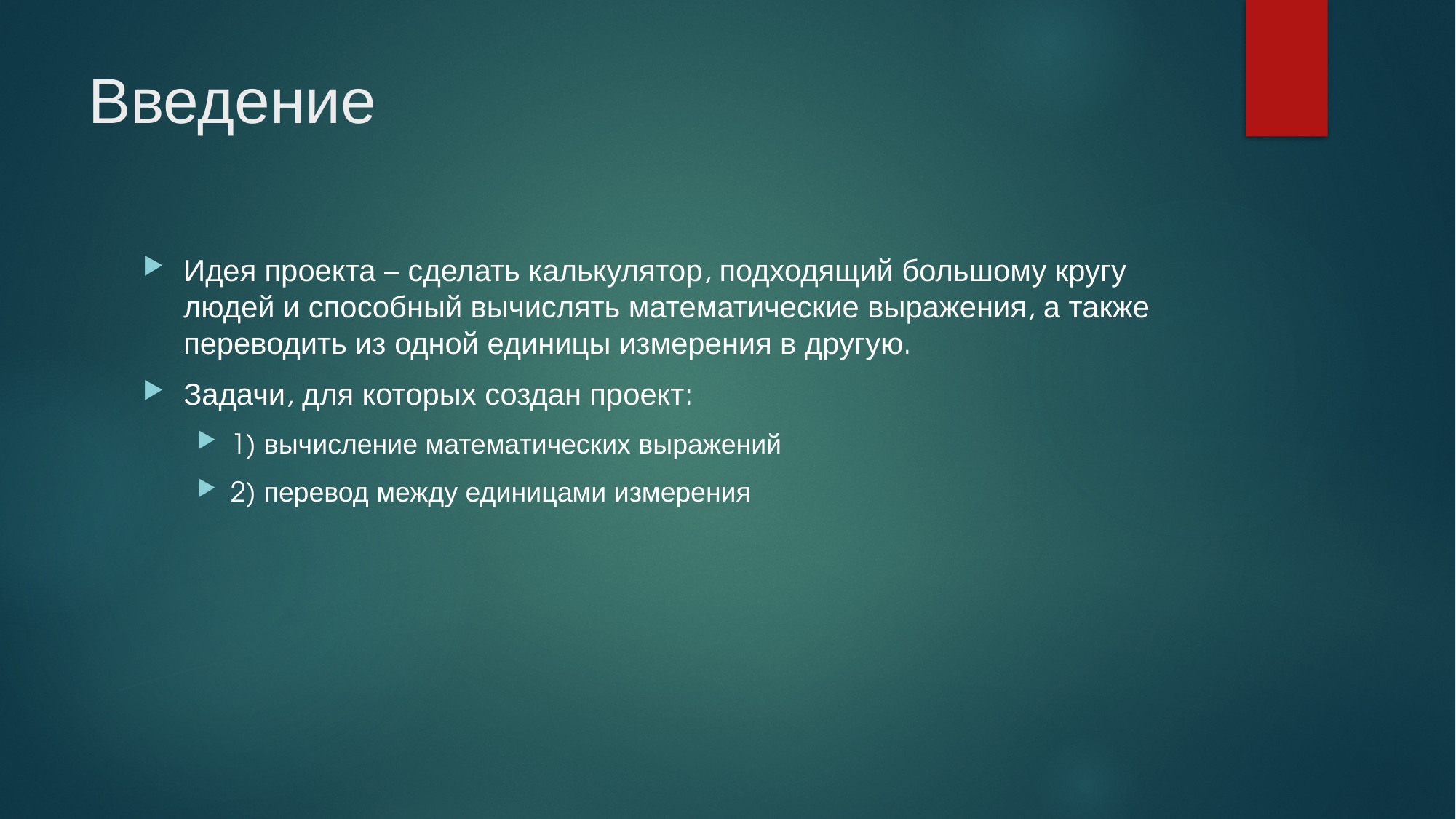

# Введение
Идея проекта – сделать калькулятор, подходящий большому кругу людей и способный вычислять математические выражения, а также переводить из одной единицы измерения в другую.
Задачи, для которых создан проект:
1) вычисление математических выражений
2) перевод между единицами измерения